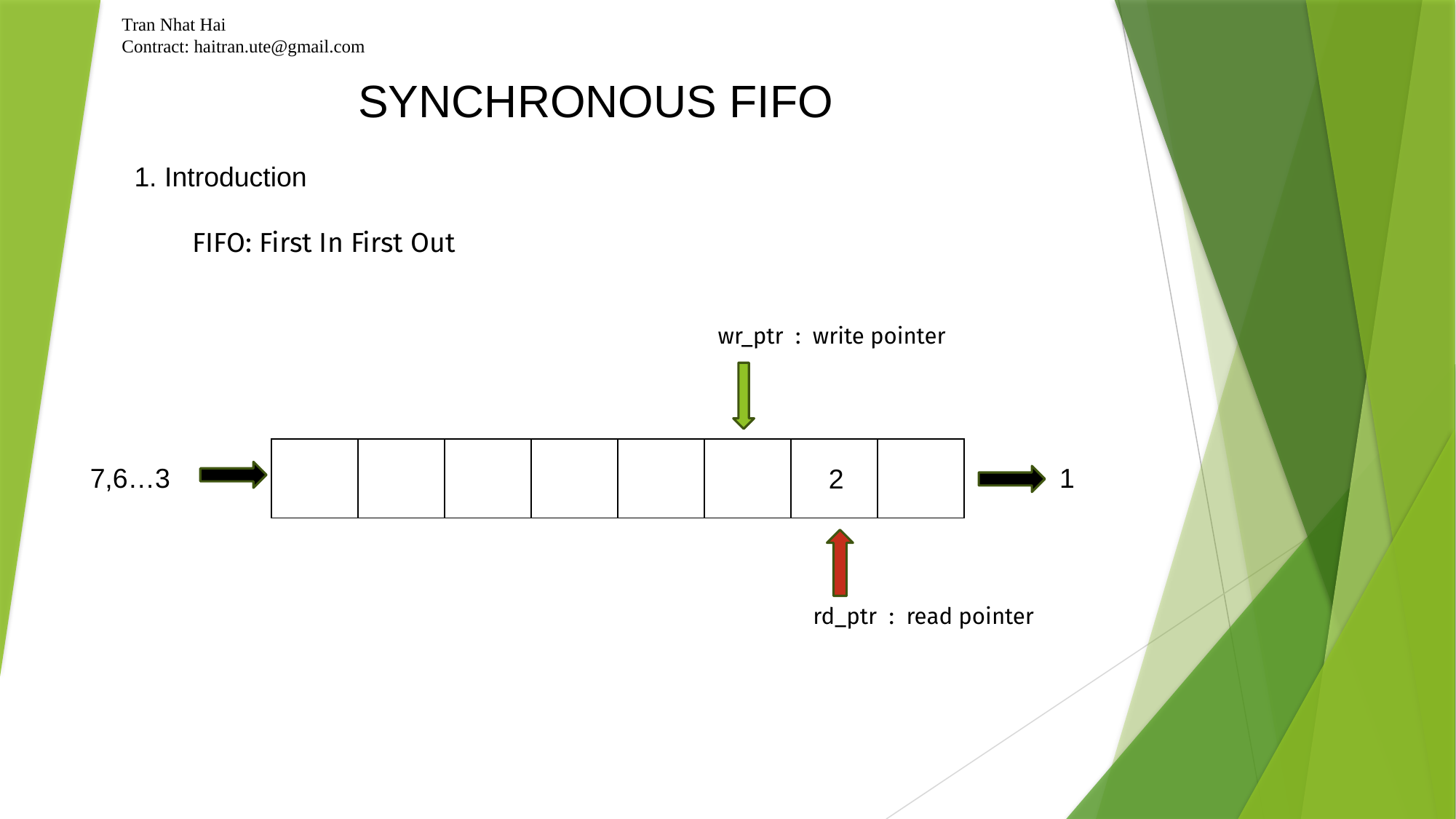

Tran Nhat Hai
Contract: haitran.ute@gmail.com
SYNCHRONOUS FIFO
1. Introduction
FIFO: First In First Out
wr_ptr  :  write pointer

|  |  |  |  |  |  |  |  |
| --- | --- | --- | --- | --- | --- | --- | --- |

7,6…3
1
2

rd_ptr  :  read pointer